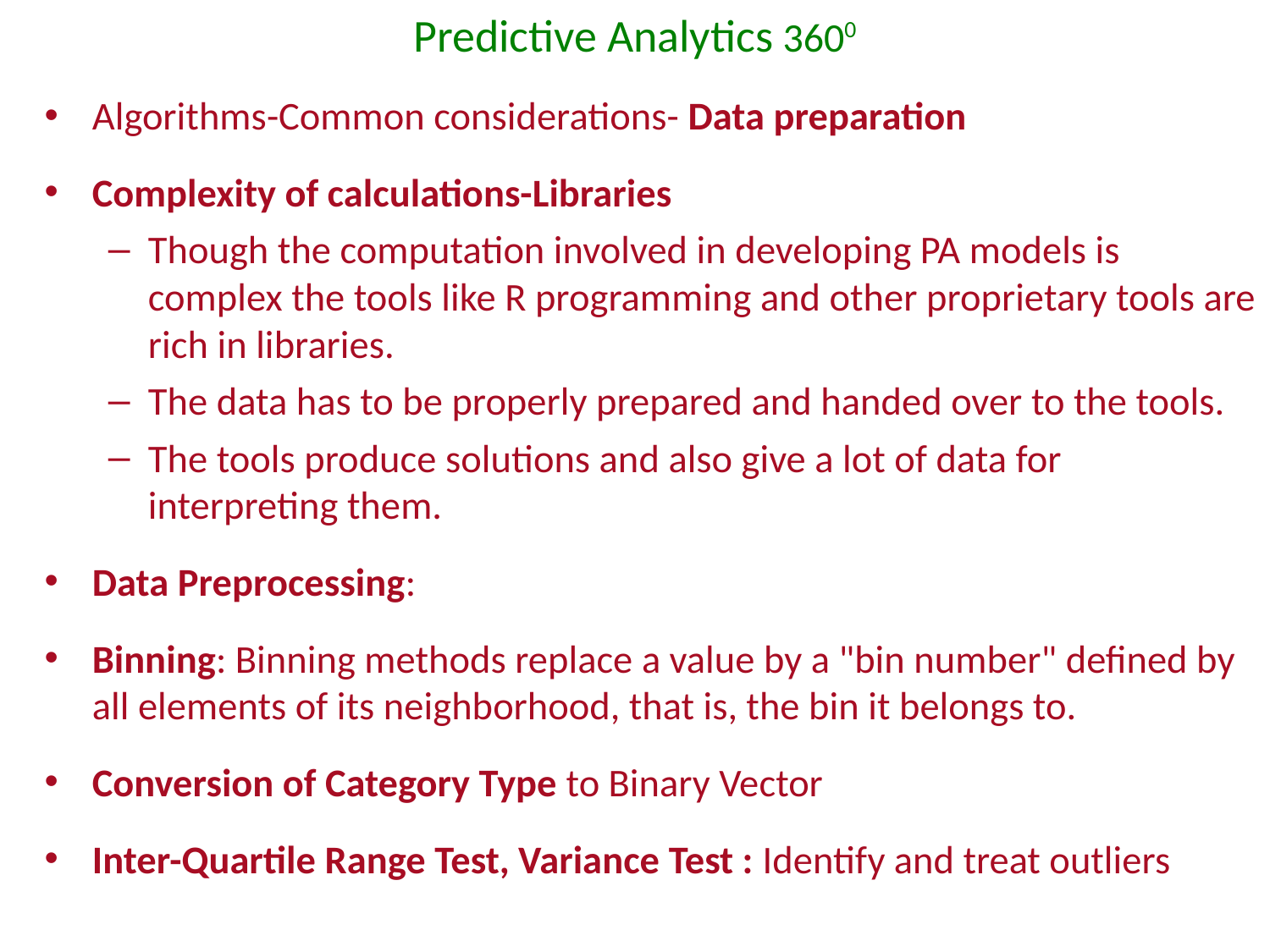

# Predictive Analytics 3600
Algorithms-Common considerations- Data preparation
Complexity of calculations-Libraries
Though the computation involved in developing PA models is complex the tools like R programming and other proprietary tools are rich in libraries.
The data has to be properly prepared and handed over to the tools.
The tools produce solutions and also give a lot of data for interpreting them.
Data Preprocessing:
Binning: Binning methods replace a value by a "bin number" defined by all elements of its neighborhood, that is, the bin it belongs to.
Conversion of Category Type to Binary Vector
Inter-Quartile Range Test, Variance Test : Identify and treat outliers